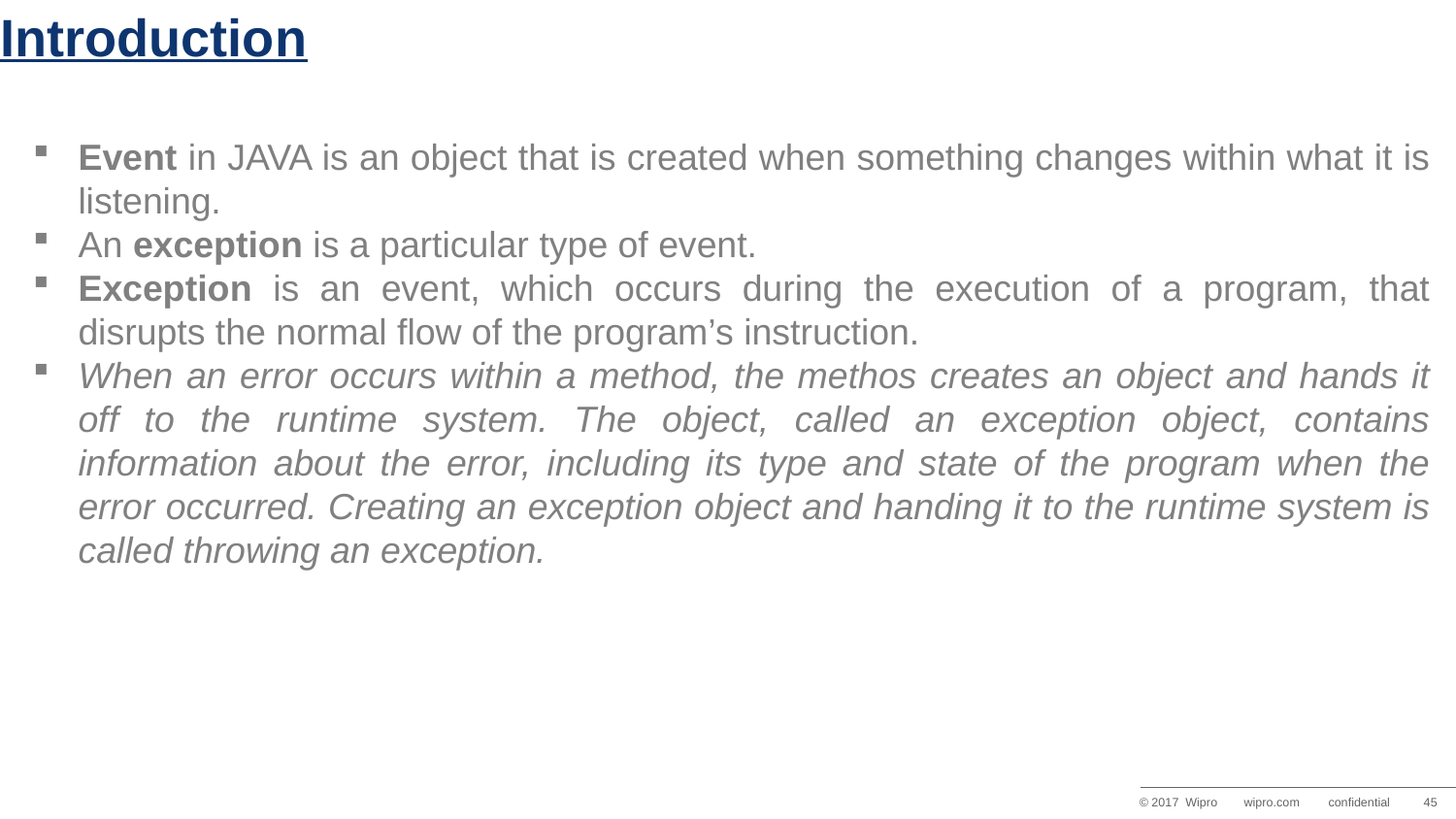

# Introduction
Event in JAVA is an object that is created when something changes within what it is listening.
An exception is a particular type of event.
Exception is an event, which occurs during the execution of a program, that disrupts the normal flow of the program’s instruction.
When an error occurs within a method, the methos creates an object and hands it off to the runtime system. The object, called an exception object, contains information about the error, including its type and state of the program when the error occurred. Creating an exception object and handing it to the runtime system is called throwing an exception.